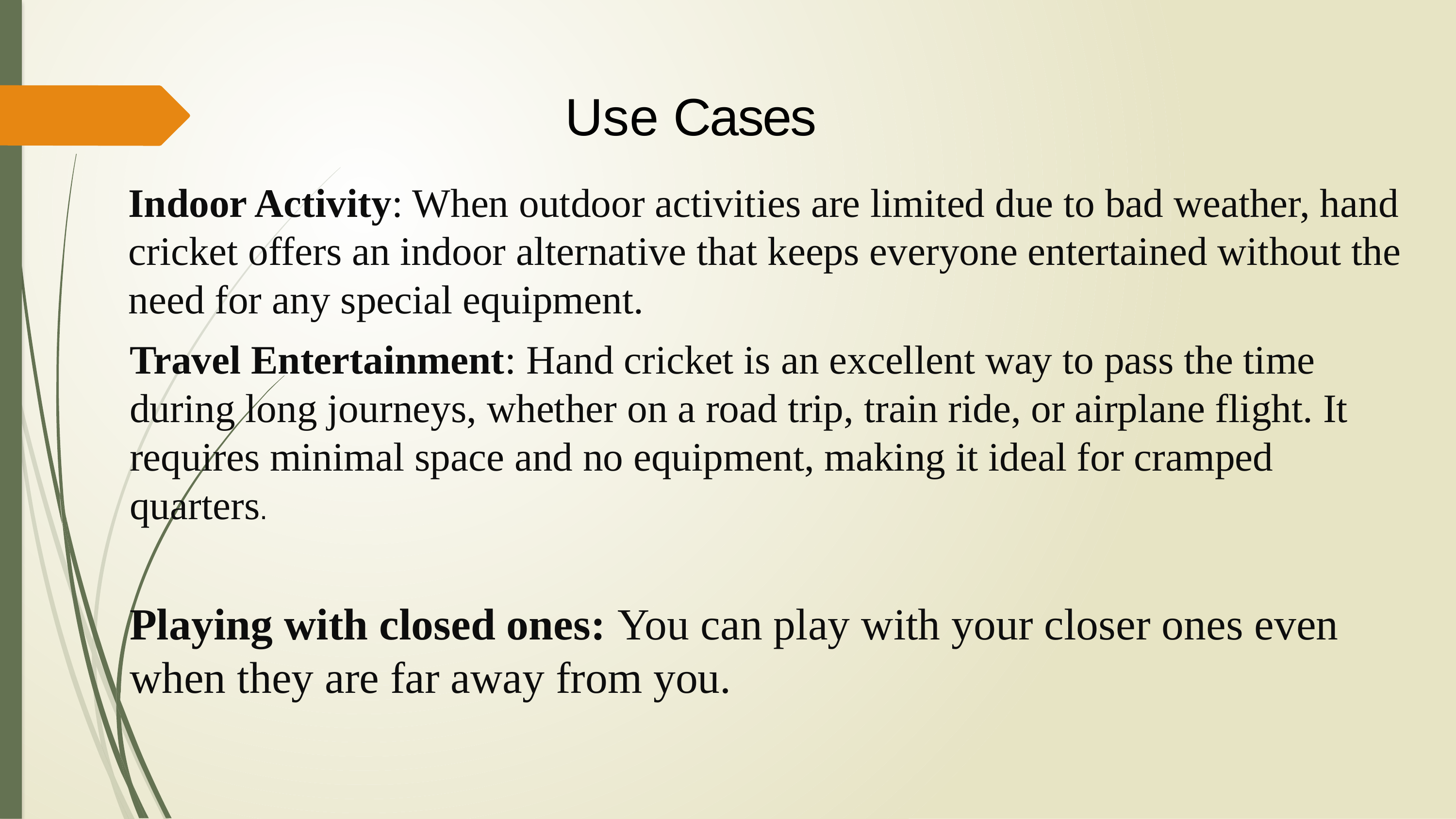

# Use Cases
Indoor Activity: When outdoor activities are limited due to bad weather, hand cricket offers an indoor alternative that keeps everyone entertained without the need for any special equipment.
Travel Entertainment: Hand cricket is an excellent way to pass the time during long journeys, whether on a road trip, train ride, or airplane flight. It requires minimal space and no equipment, making it ideal for cramped quarters.

Playing with closed ones: You can play with your closer ones even when they are far away from you.